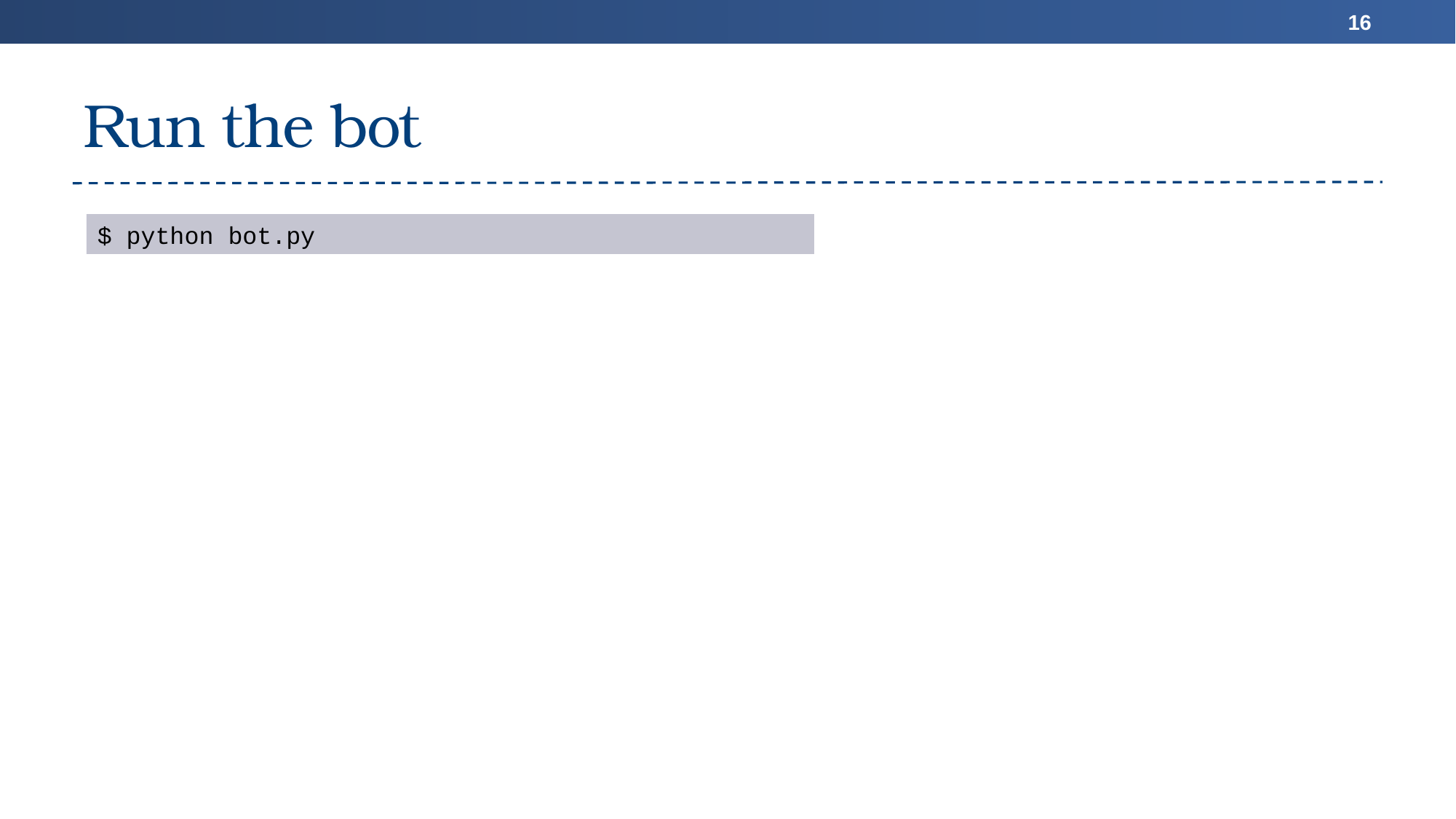

16
# Run the bot
$ python bot.py